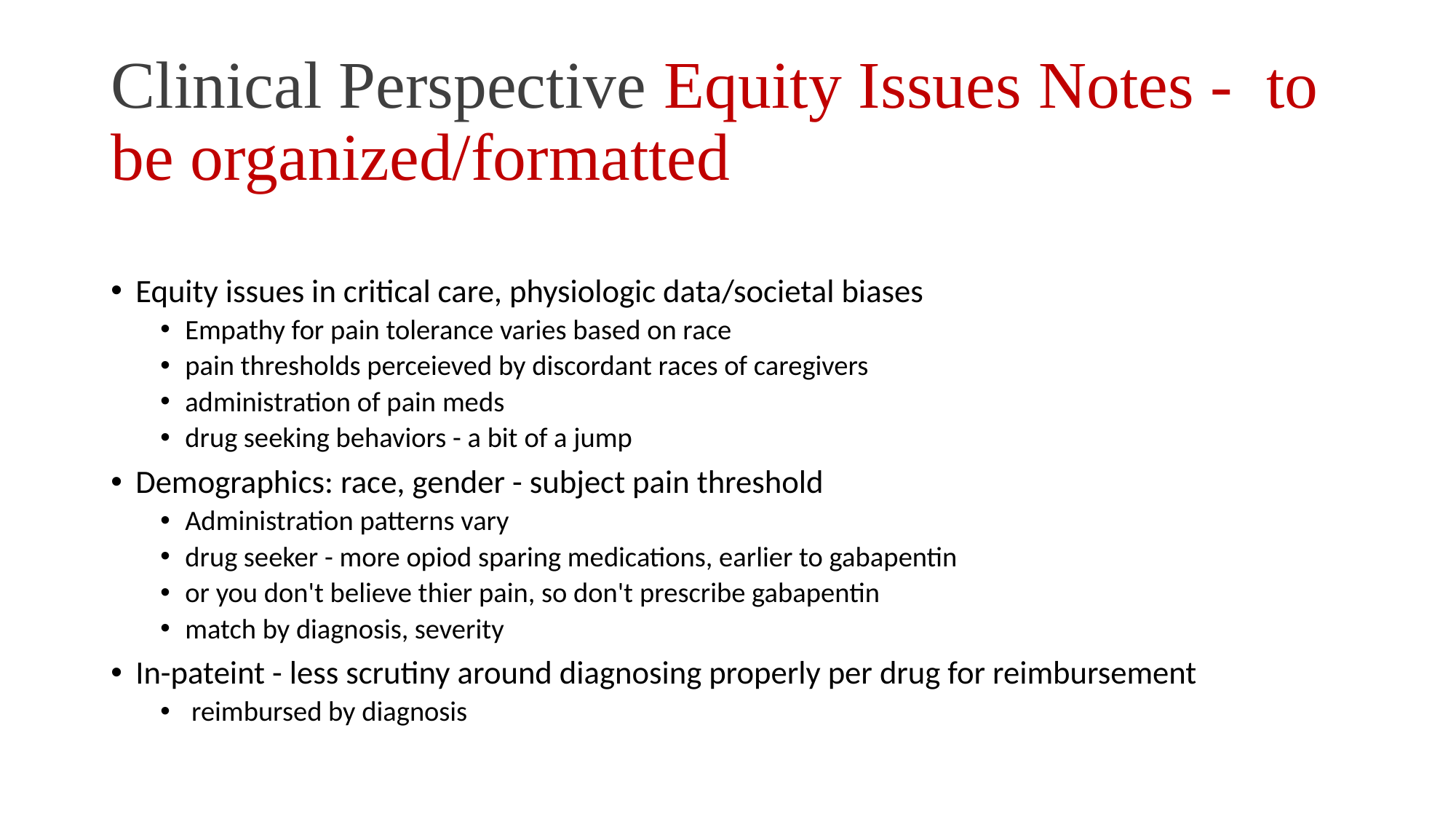

# Clinical Perspective Equity Issues Notes -  to be organized/formatted

Equity issues in critical care, physiologic data/societal biases
Empathy for pain tolerance varies based on race
pain thresholds perceieved by discordant races of caregivers
administration of pain meds
drug seeking behaviors - a bit of a jump
Demographics: race, gender - subject pain threshold
Administration patterns vary
drug seeker - more opiod sparing medications, earlier to gabapentin
or you don't believe thier pain, so don't prescribe gabapentin
match by diagnosis, severity
In-pateint - less scrutiny around diagnosing properly per drug for reimbursement
 reimbursed by diagnosis